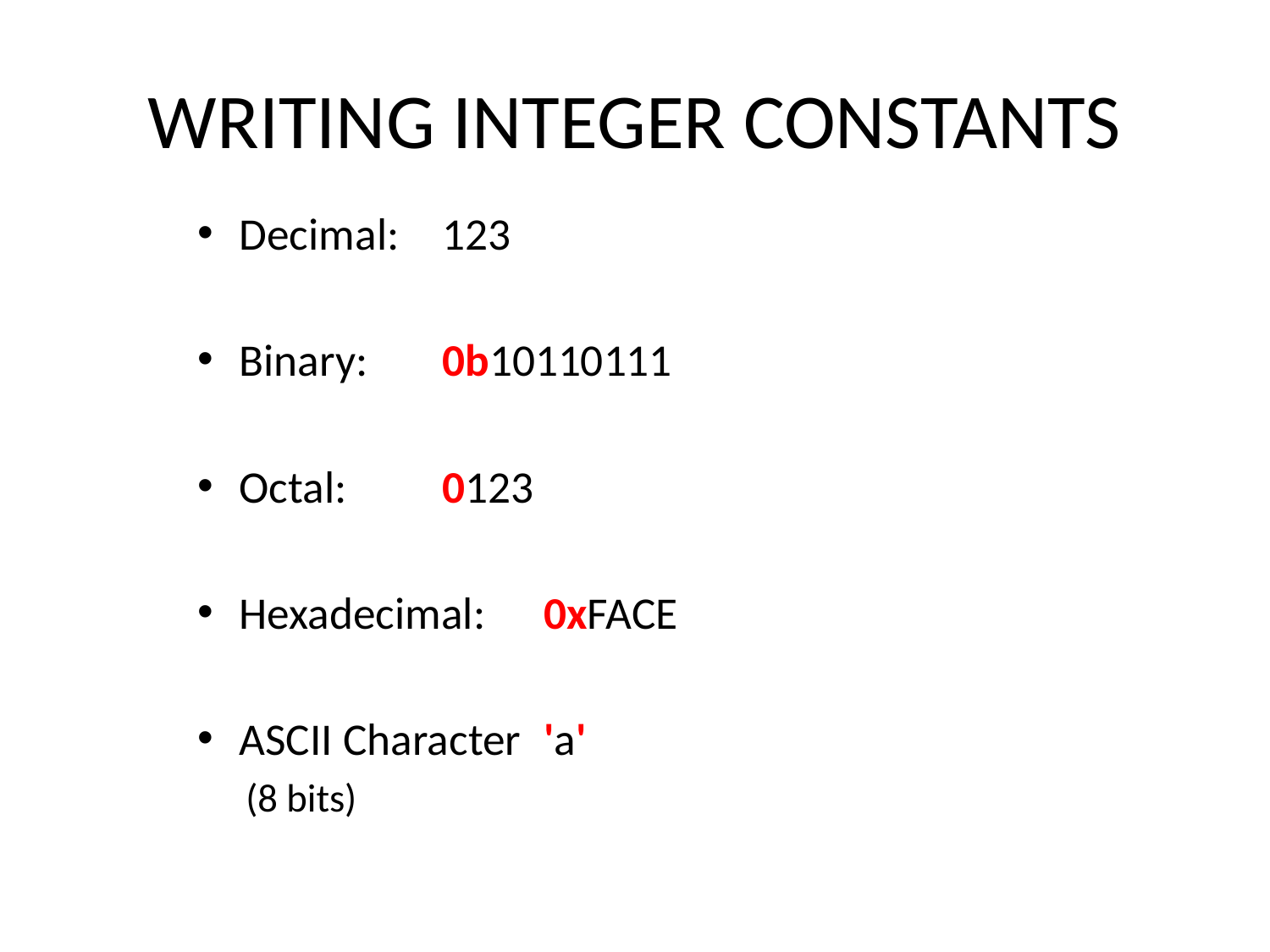

# WRITING INTEGER CONSTANTS
Decimal:	123

Binary:	0b10110111

Octal:	0123

Hexadecimal:	0xFACE

ASCII Character	'a'
(8 bits)